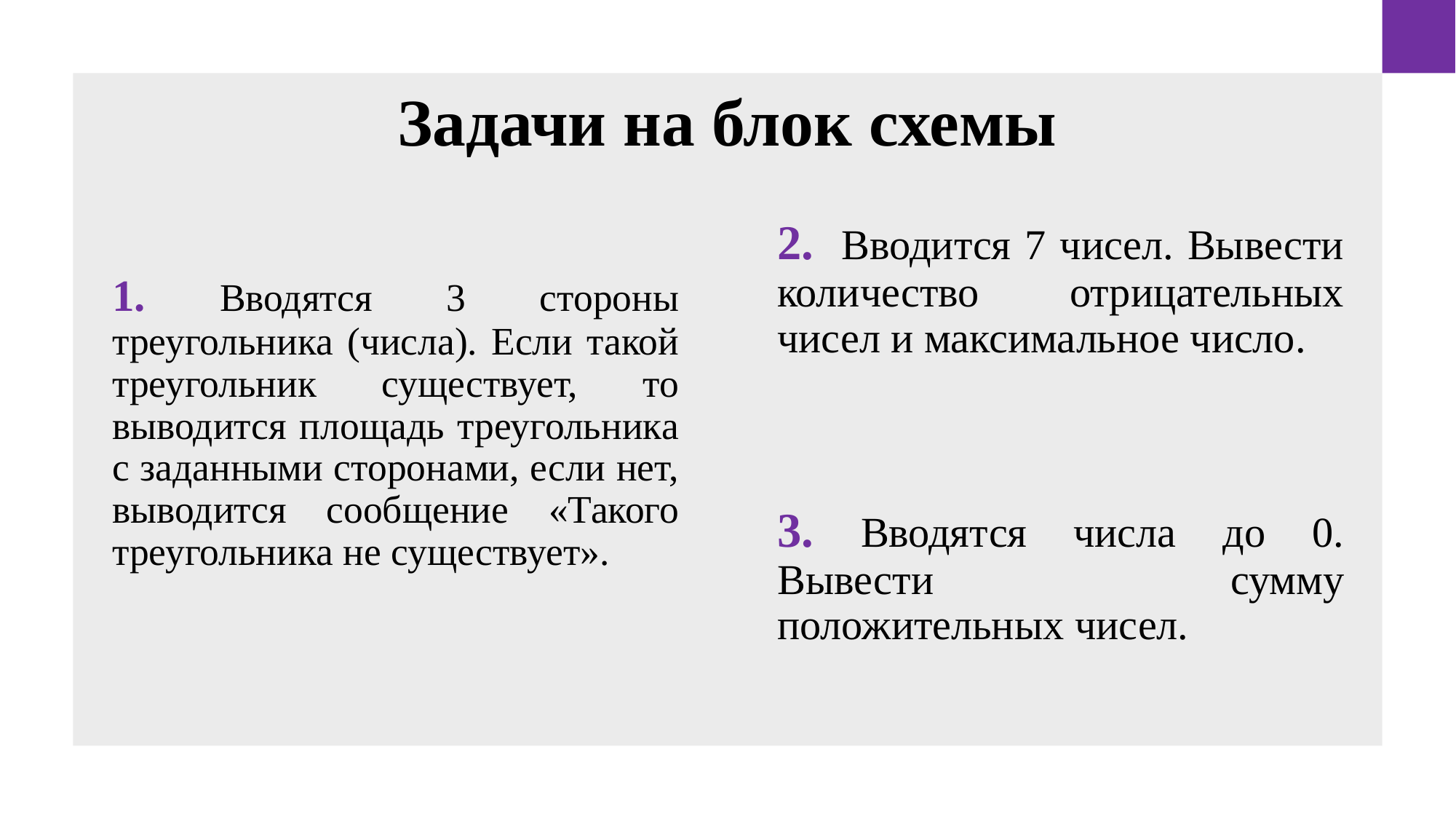

# Задачи на блок схемы
2.  Вводится 7 чисел. Вывести количество отрицательных чисел и максимальное число.
1. Вводятся 3 стороны треугольника (числа). Если такой треугольник существует, то выводится площадь треугольника с заданными сторонами, если нет, выводится сообщение «Такого треугольника не существует».
3. Вводятся числа до 0. Вывести сумму положительных чисел.